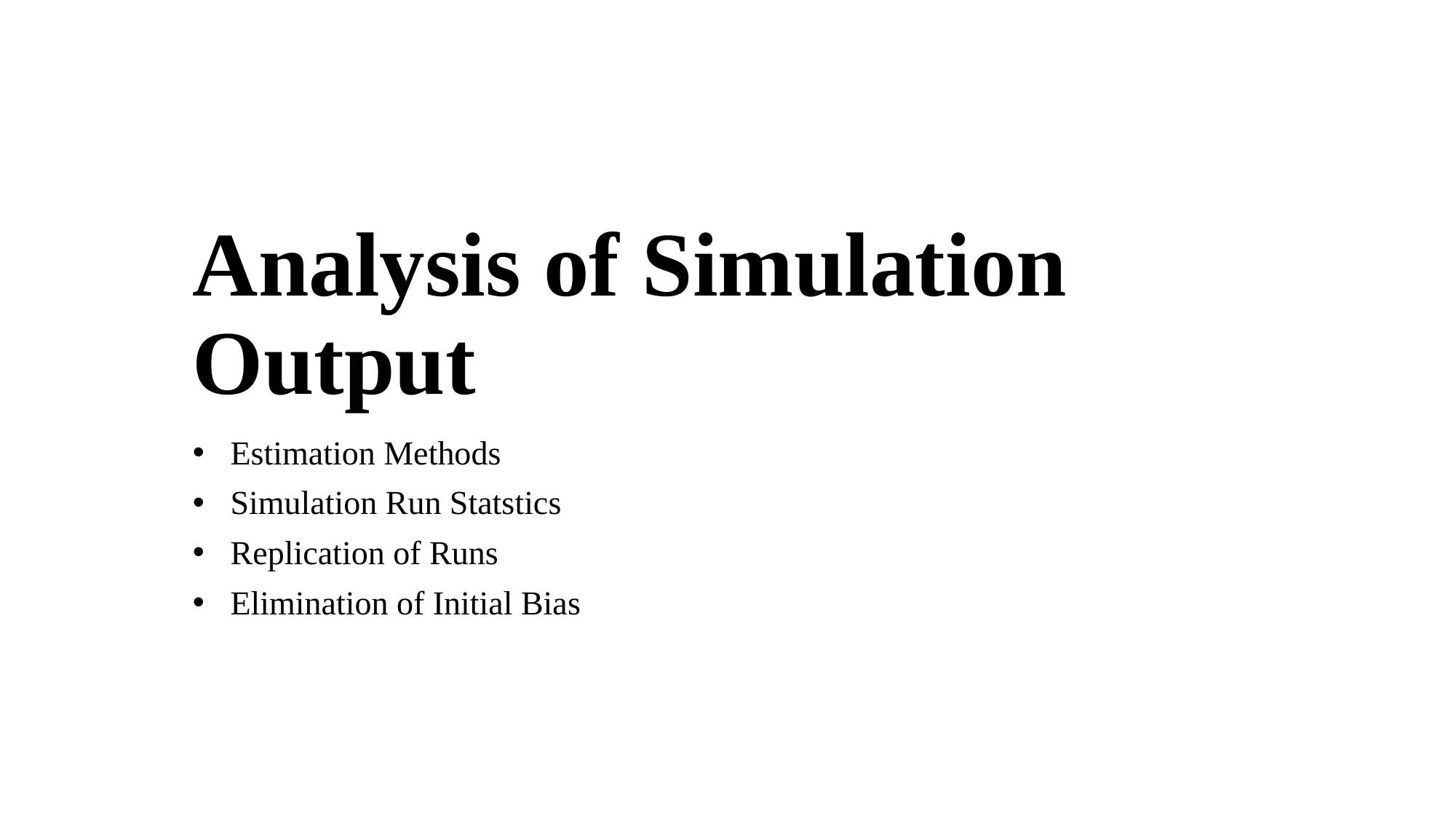

# Analysis of Simulation Output
Estimation Methods
Simulation Run Statstics
Replication of Runs
Elimination of Initial Bias